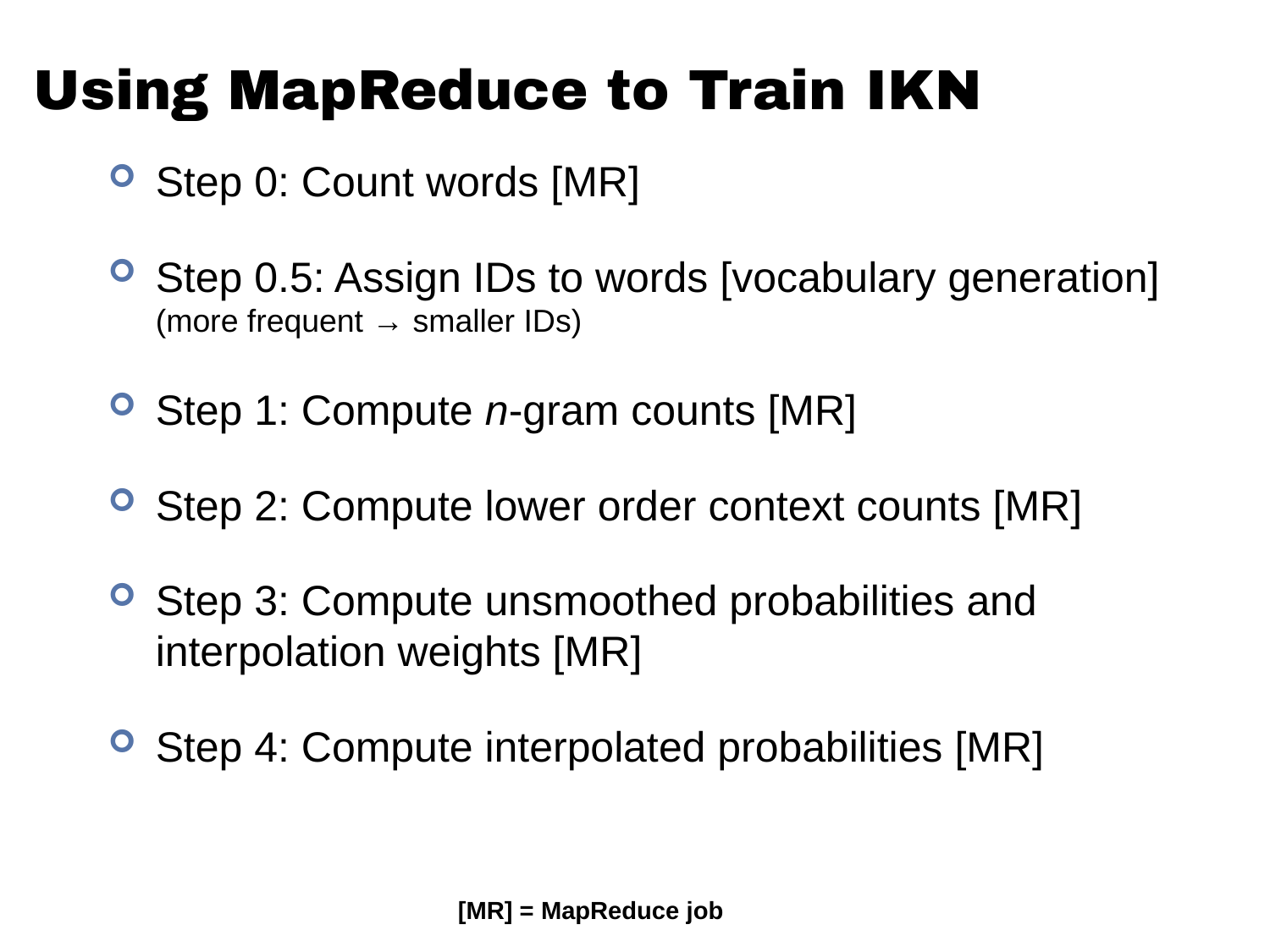

# Using MapReduce to Train IKN
Step 0: Count words [MR]
Step 0.5: Assign IDs to words [vocabulary generation]
(more frequent → smaller IDs)
Step 1: Compute n-gram counts [MR]
Step 2: Compute lower order context counts [MR]
Step 3: Compute unsmoothed probabilities and interpolation weights [MR]
Step 4: Compute interpolated probabilities [MR]
78
[MR] = MapReduce job